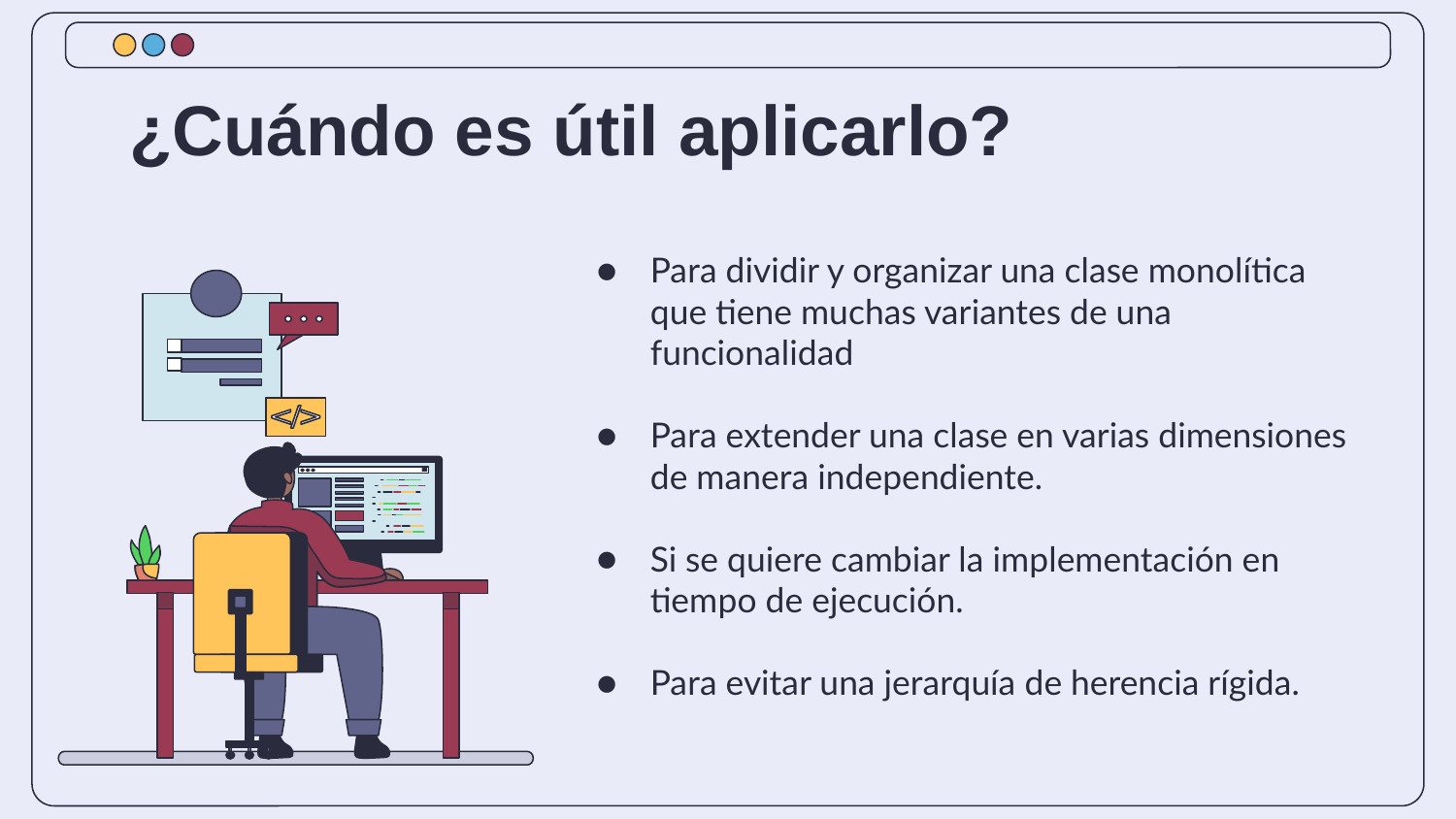

# ¿Cuándo es útil aplicarlo?
Para dividir y organizar una clase monolítica que tiene muchas variantes de una funcionalidad
Para extender una clase en varias dimensiones de manera independiente.
Si se quiere cambiar la implementación en tiempo de ejecución.
Para evitar una jerarquía de herencia rígida.